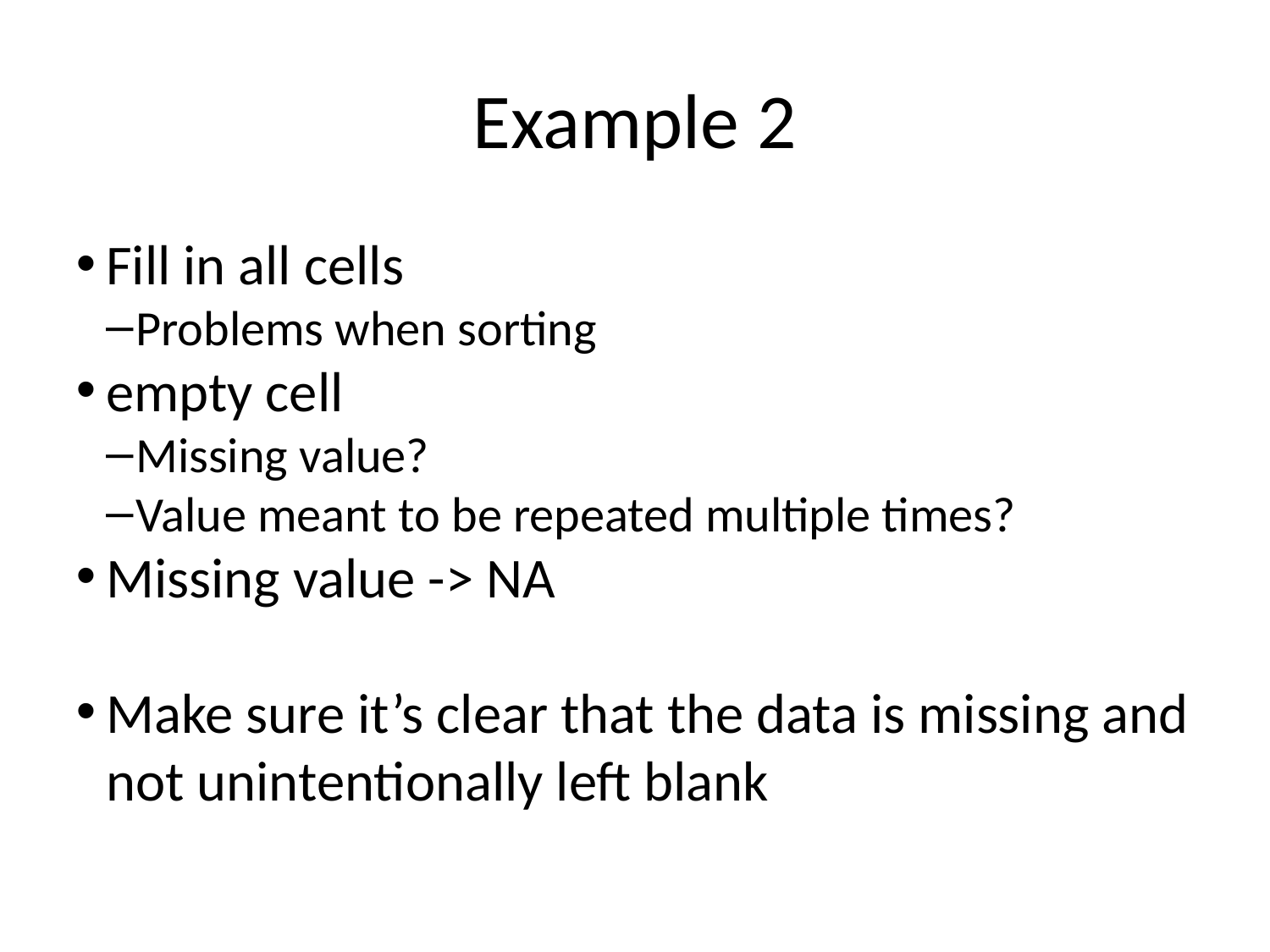

Example 2
Fill in all cells
Problems when sorting
empty cell
Missing value?
Value meant to be repeated multiple times?
Missing value -> NA

Make sure it’s clear that the data is missing and not unintentionally left blank